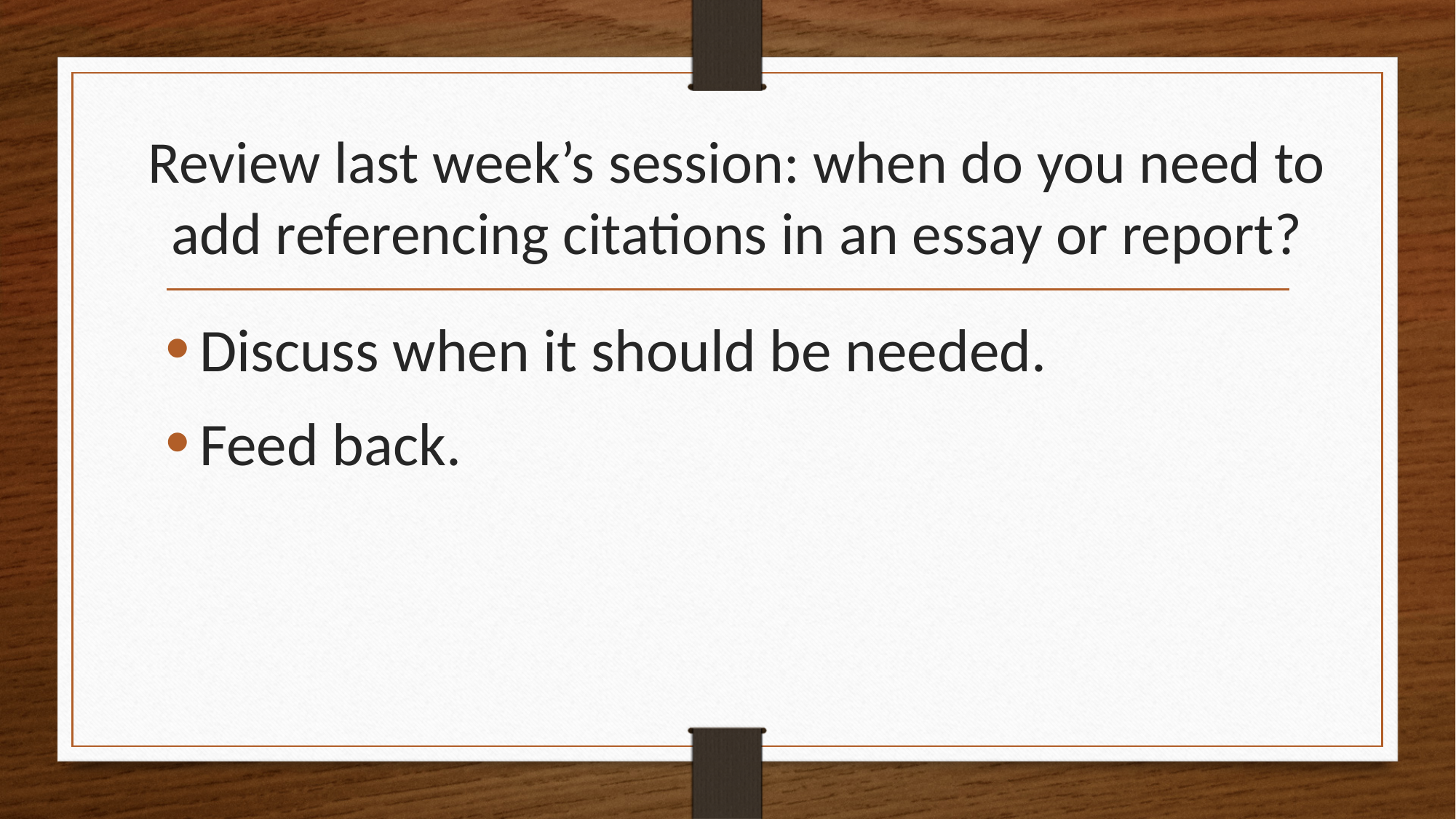

# Review last week’s session: when do you need to add referencing citations in an essay or report?
Discuss when it should be needed.
Feed back.